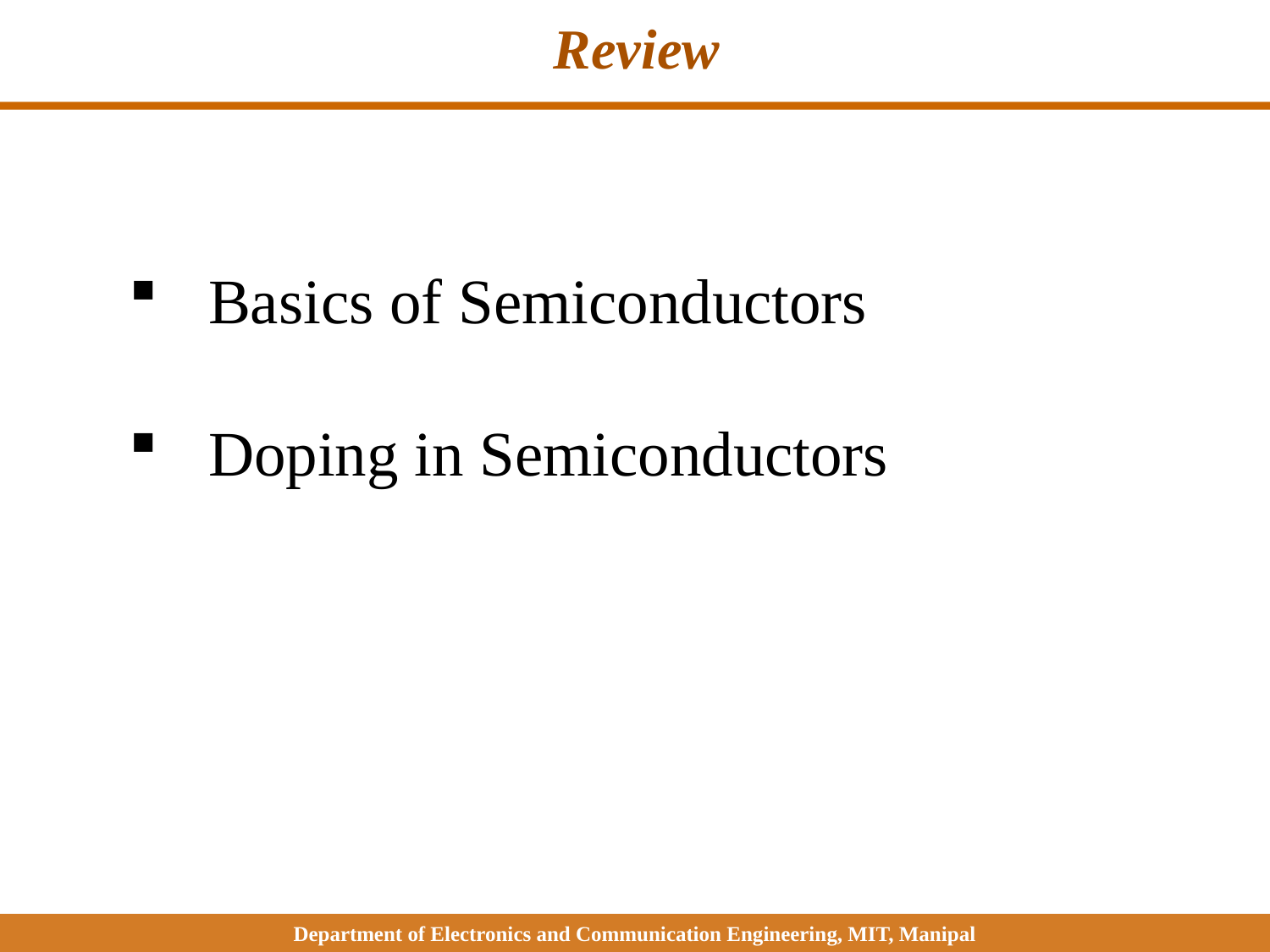

# Review

Basics of Semiconductors

Doping in Semiconductors

Department of Electronics and Communication Engineering, MIT, Manipal